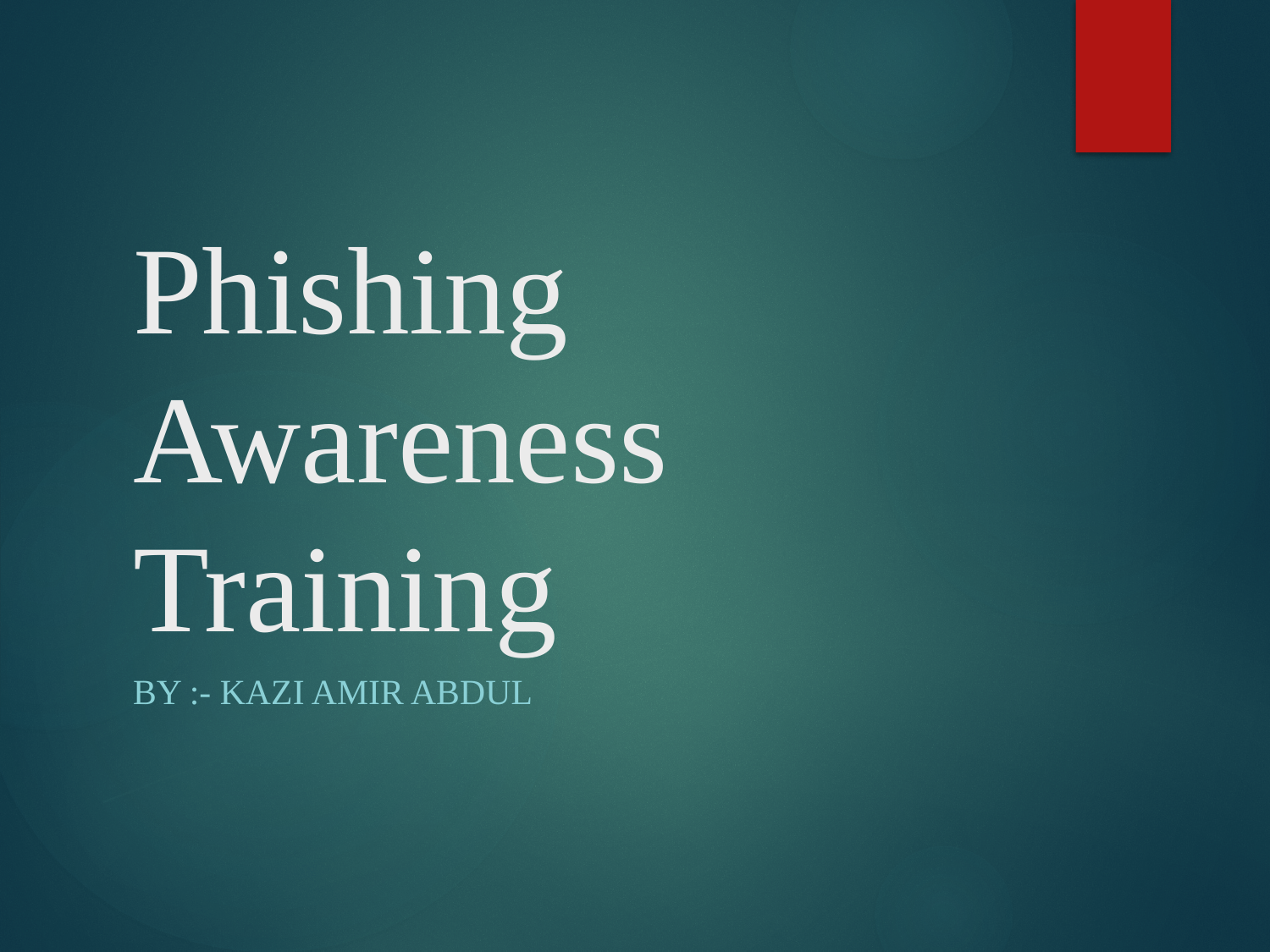

# Phishing Awareness Training
By :- Kazi Amir Abdul